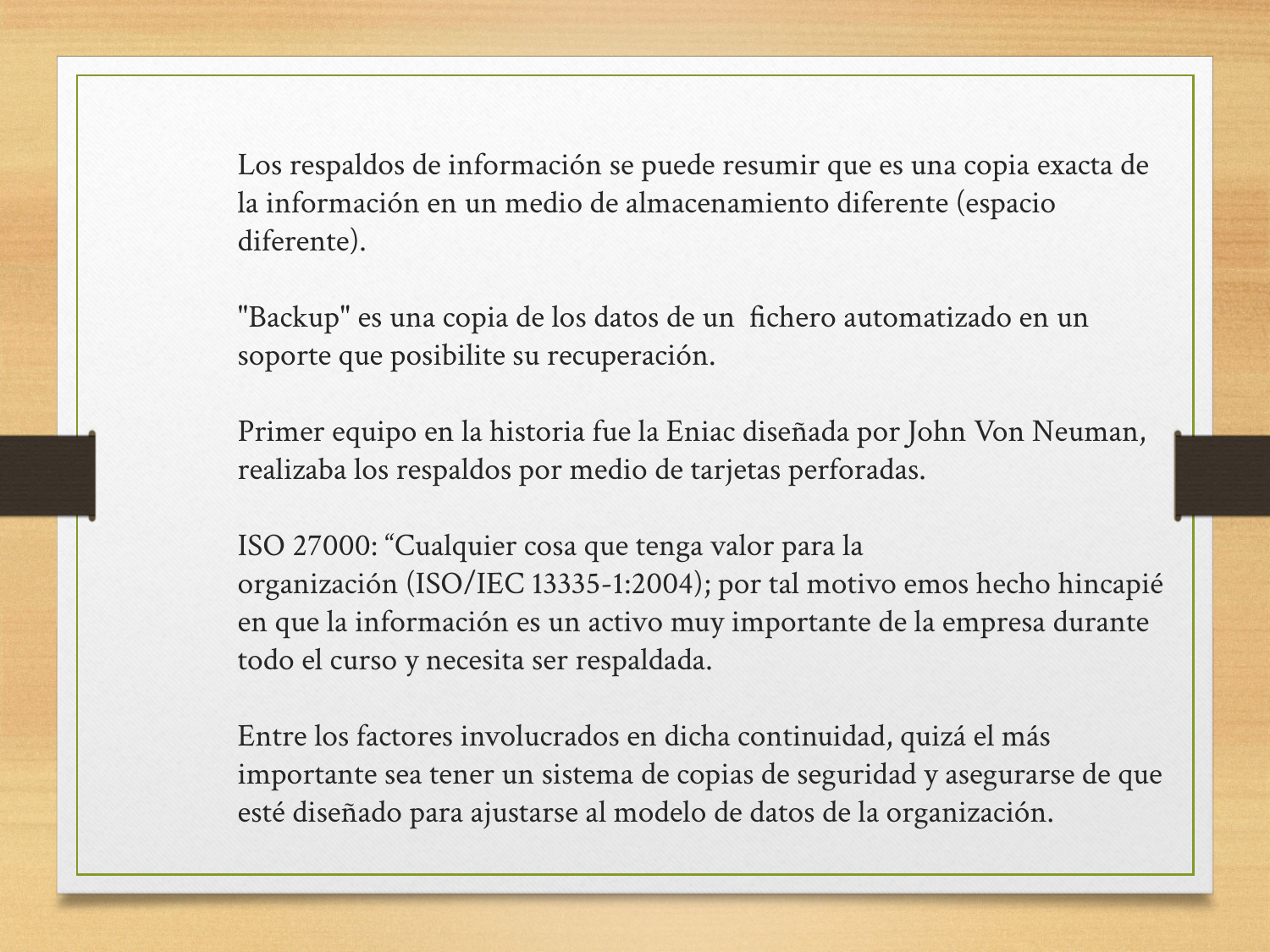

# Los respaldos de información se puede resumir que es una copia exacta de la información en un medio de almacenamiento diferente (espacio diferente). "Backup" es una copia de los datos de un  fichero automatizado en un soporte que posibilite su recuperación. Primer equipo en la historia fue la Eniac diseñada por John Von Neuman, realizaba los respaldos por medio de tarjetas perforadas. ISO 27000: “Cualquier cosa que tenga valor para la organización (ISO/IEC 13335-1:2004); por tal motivo emos hecho hincapié en que la información es un activo muy importante de la empresa durante todo el curso y necesita ser respaldada. Entre los factores involucrados en dicha continuidad, quizá el más importante sea tener un sistema de copias de seguridad y asegurarse de que esté diseñado para ajustarse al modelo de datos de la organización.